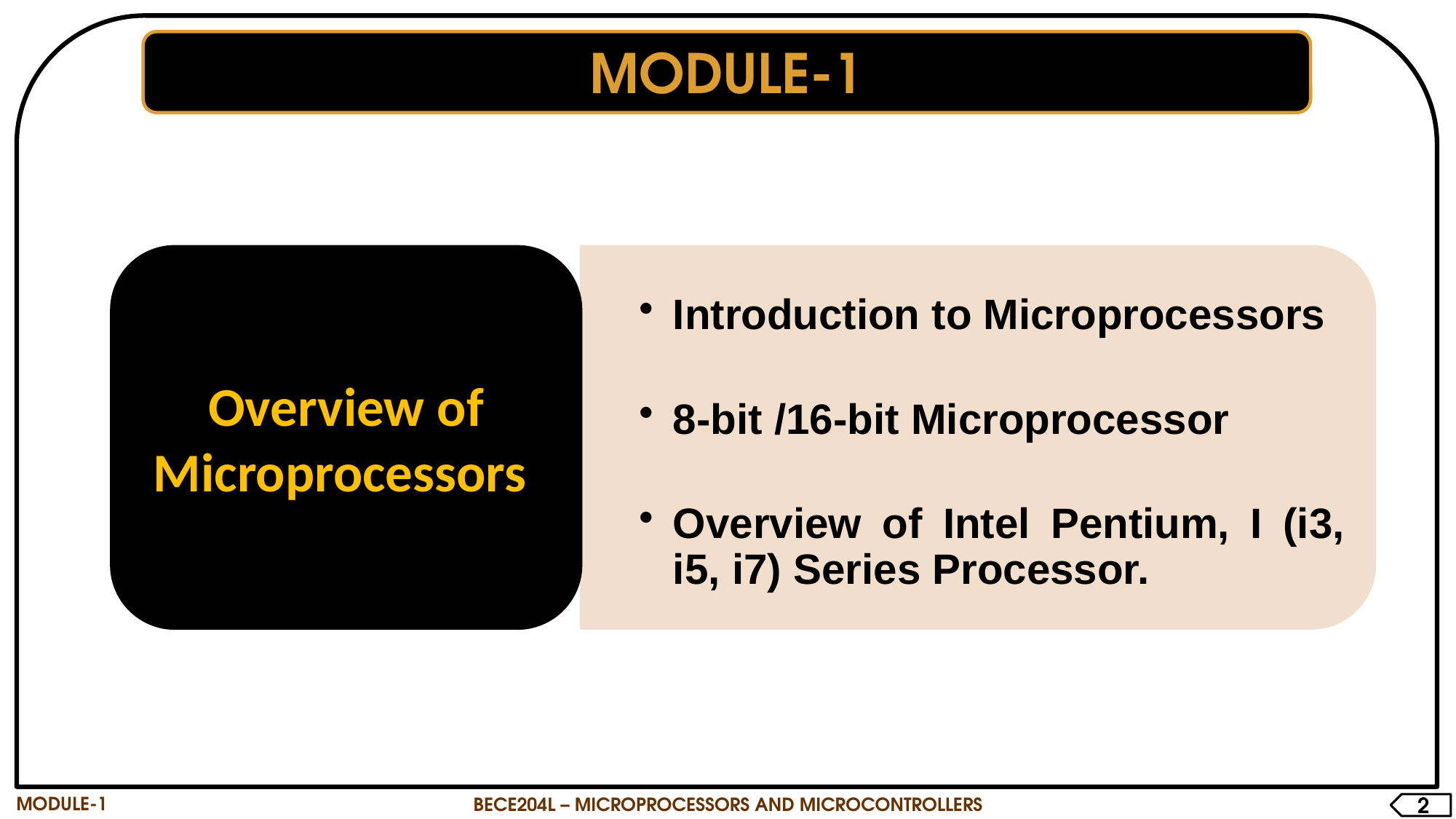

MODULE-1
Overview of Microprocessors

Introduction to Microprocessors

8-bit /16-bit Microprocessor

Overview of Intel Pentium, I (i3, i5, i7) Series Processor.
MODULE-1
BECE204L – MICROPROCESSORS AND MICROCONTROLLERS
2